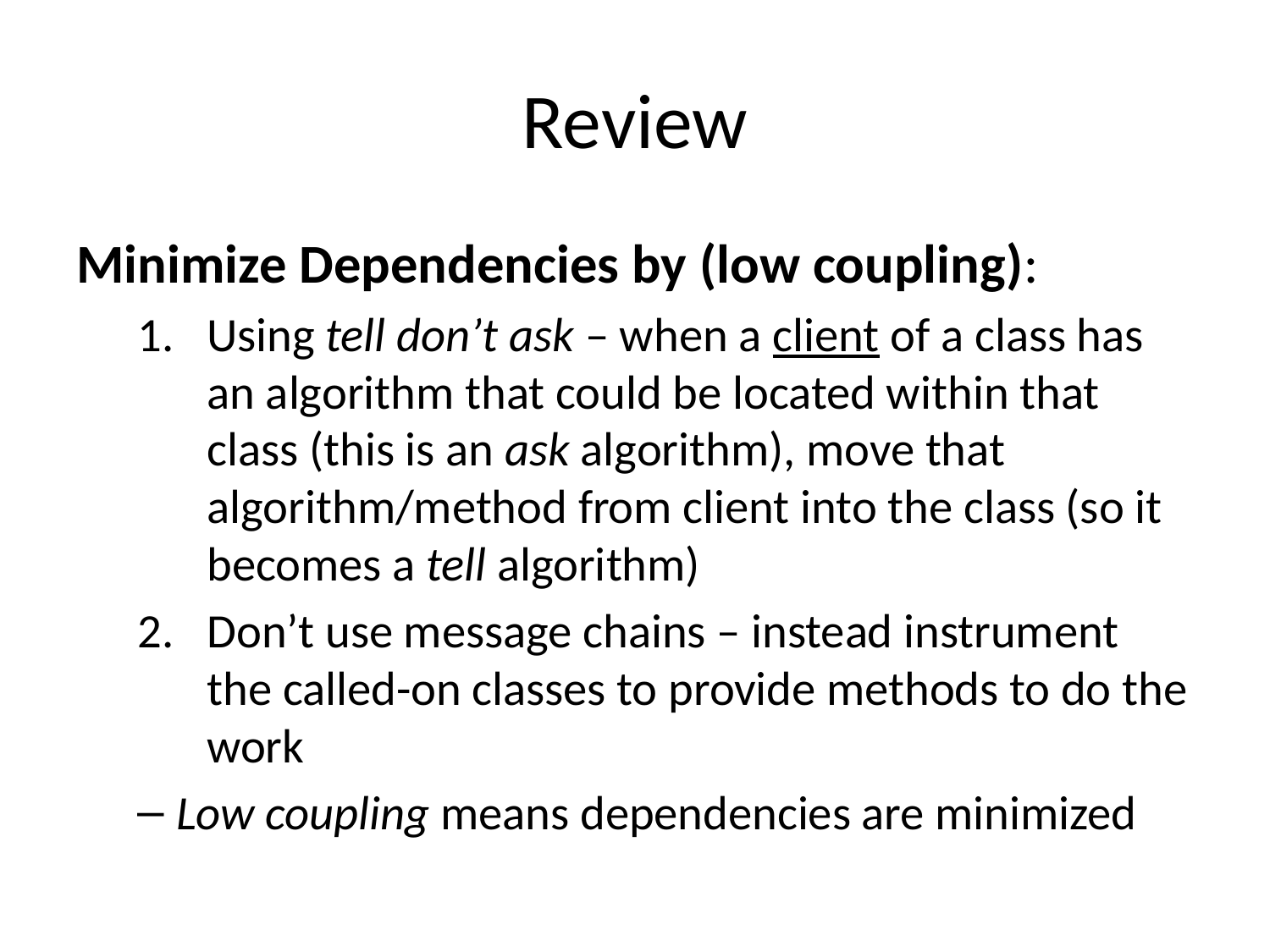

# Review
Minimize Dependencies by (low coupling):
Using tell don’t ask – when a client of a class has an algorithm that could be located within that class (this is an ask algorithm), move that algorithm/method from client into the class (so it becomes a tell algorithm)
Don’t use message chains – instead instrument the called-on classes to provide methods to do the work
Low coupling means dependencies are minimized